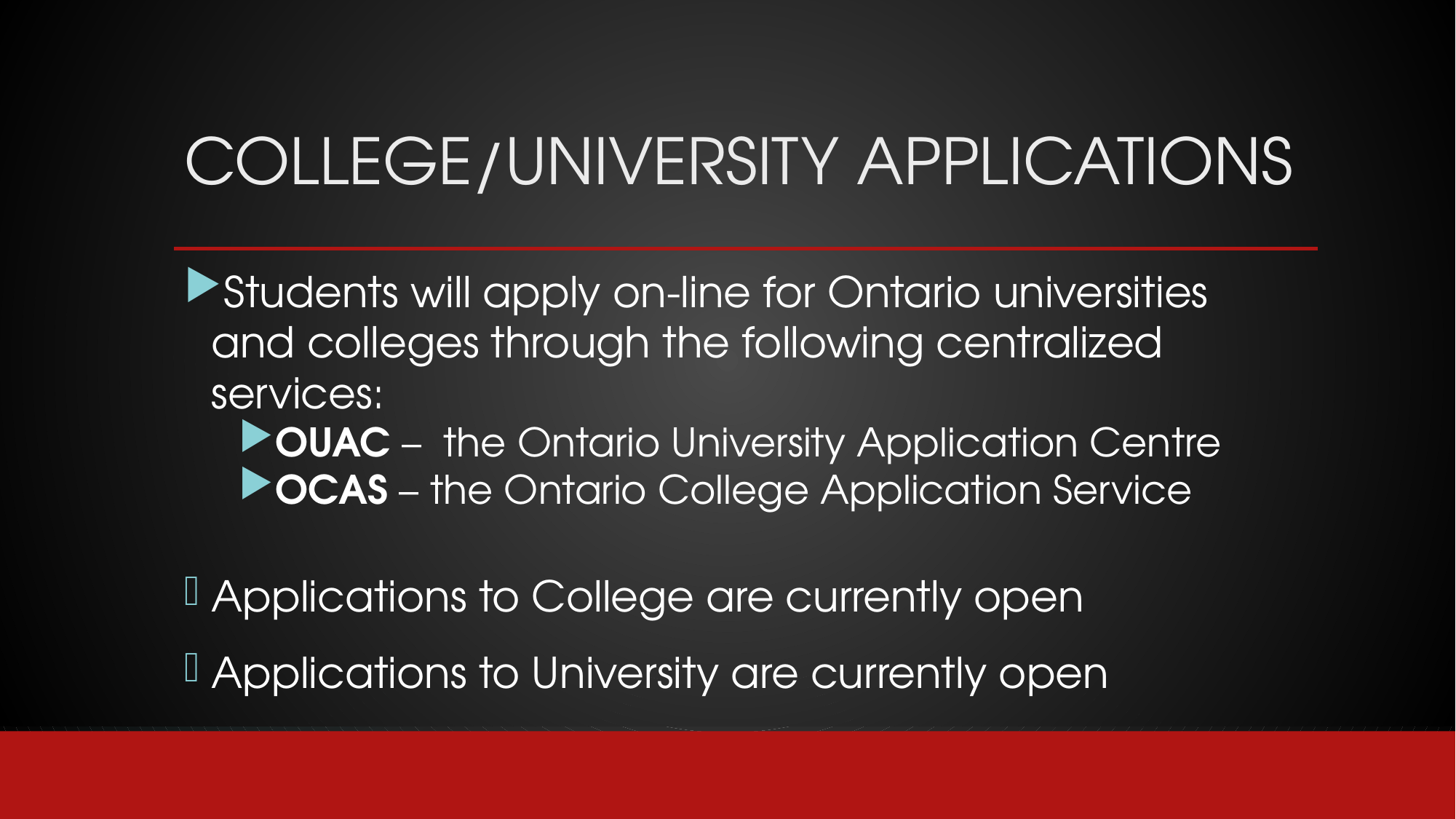

# COLLEGE/UNIVERSITY APPLICATIONS
Students will apply on-line for Ontario universities and colleges through the following centralized services:
OUAC –  the Ontario University Application Centre
OCAS – the Ontario College Application Service

Applications to College are currently open
Applications to University are currently open